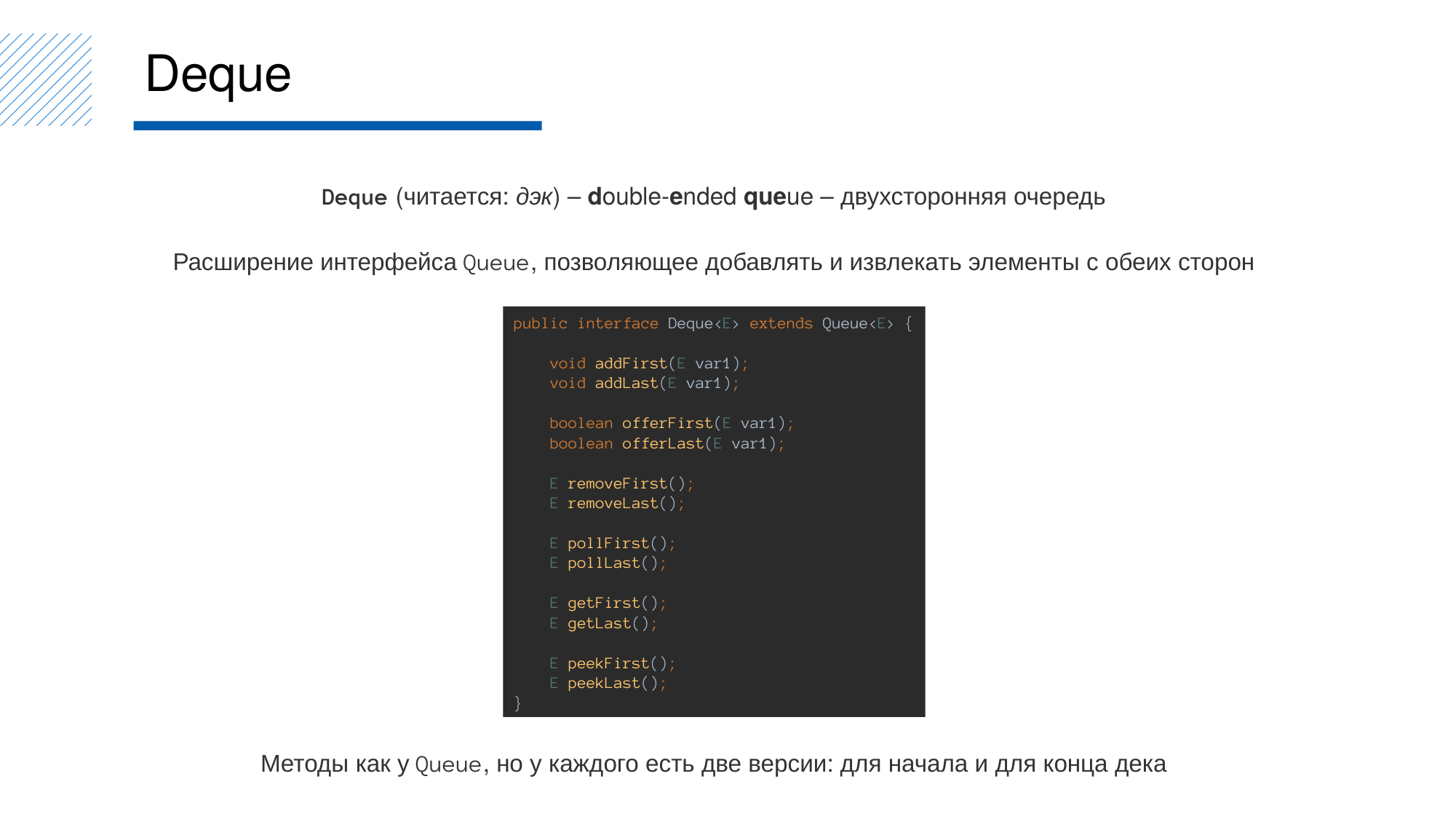

Deque
Deque (читается: дэк) – double-ended queue – двухсторонняя очередь
Расширение интерфейса Queue, позволяющее добавлять и извлекать элементы с обеих сторон
public interface Deque<E> extends Queue<E> {
    void addFirst(E var1);
    void addLast(E var1);
    boolean offerFirst(E var1);
    boolean offerLast(E var1);
    E removeFirst();
    E removeLast();
    E pollFirst();
    E pollLast();
    E getFirst();
    E getLast();
    E peekFirst();
    E peekLast();
}
Методы как у Queue, но у каждого есть две версии: для начала и для конца дека